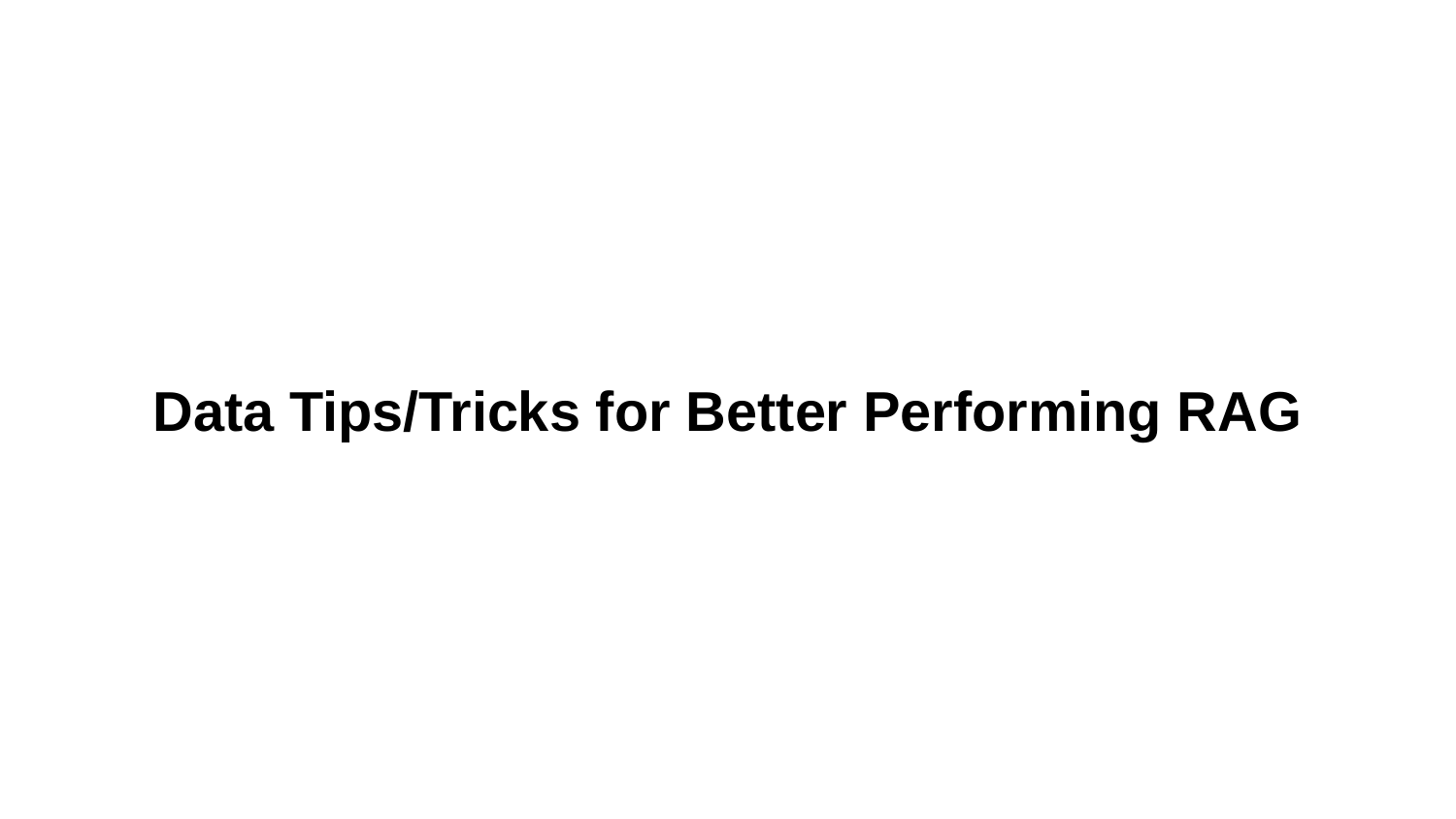

# Data Tips/Tricks for Better Performing RAG